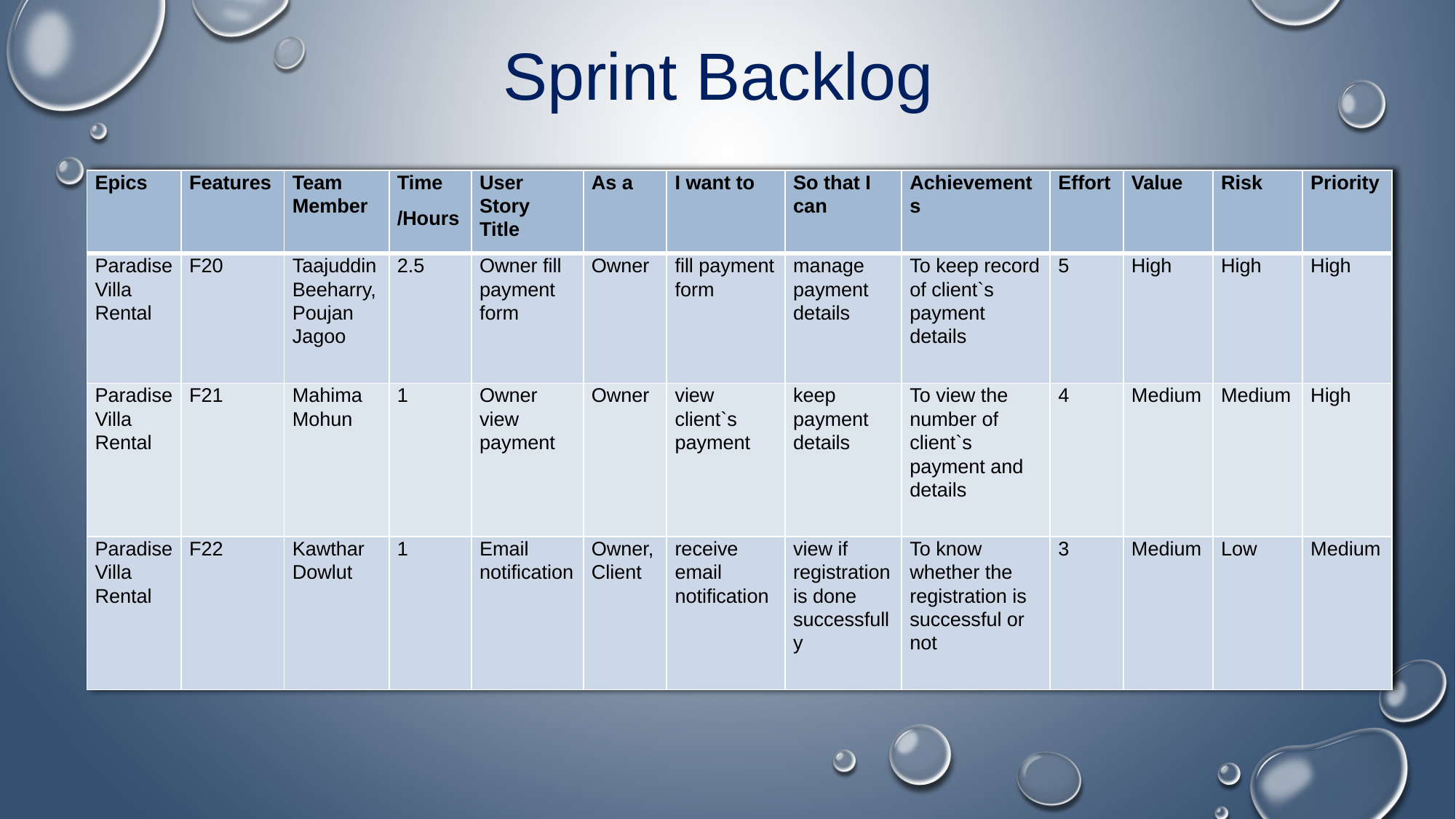

Sprint Backlog
| Epics | Features | Team Member | Time /Hours | User Story Title | As a | I want to | So that I can | Achievements | Effort | Value | Risk | Priority |
| --- | --- | --- | --- | --- | --- | --- | --- | --- | --- | --- | --- | --- |
| Paradise Villa Rental | F20 | Taajuddin Beeharry, Poujan Jagoo | 2.5 | Owner fill payment form | Owner | fill payment form | manage payment details | To keep record of client`s payment details | 5 | High | High | High |
| Paradise Villa Rental | F21 | Mahima Mohun | 1 | Owner view payment | Owner | view client`s payment | keep payment details | To view the number of client`s payment and details | 4 | Medium | Medium | High |
| Paradise Villa Rental | F22 | Kawthar Dowlut | 1 | Email notification | Owner, Client | receive email notification | view if registration is done successfully | To know whether the registration is successful or not | 3 | Medium | Low | Medium |